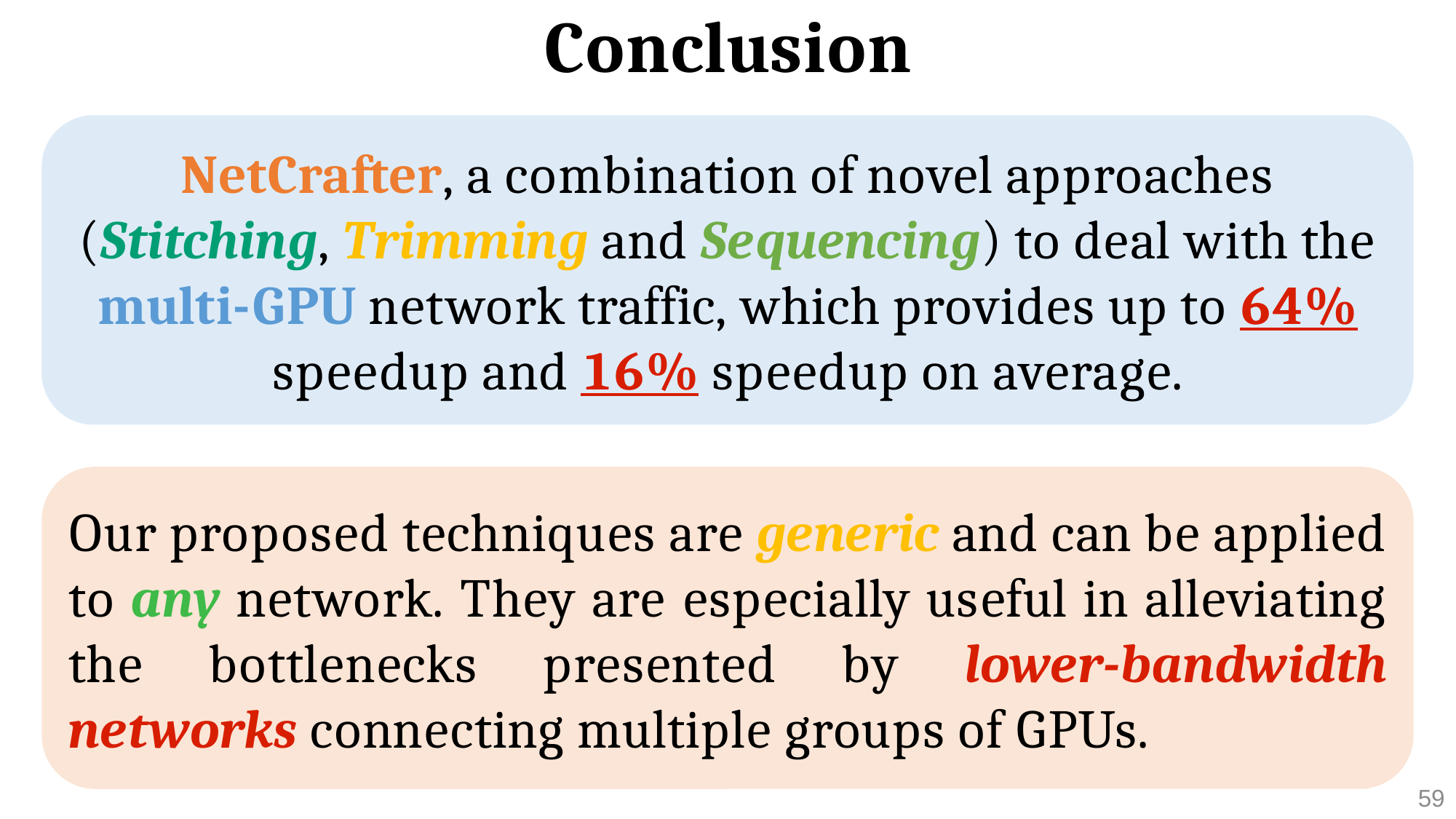

Conclusion
NetCrafter, a combination of novel approaches (Stitching, Trimming and Sequencing) to deal with the multi-GPU network traffic, which provides up to 64% speedup and 16% speedup on average.
Our proposed techniques are generic and can be applied to any network. They are especially useful in alleviating the bottlenecks presented by lower-bandwidth networks connecting multiple groups of GPUs.
59